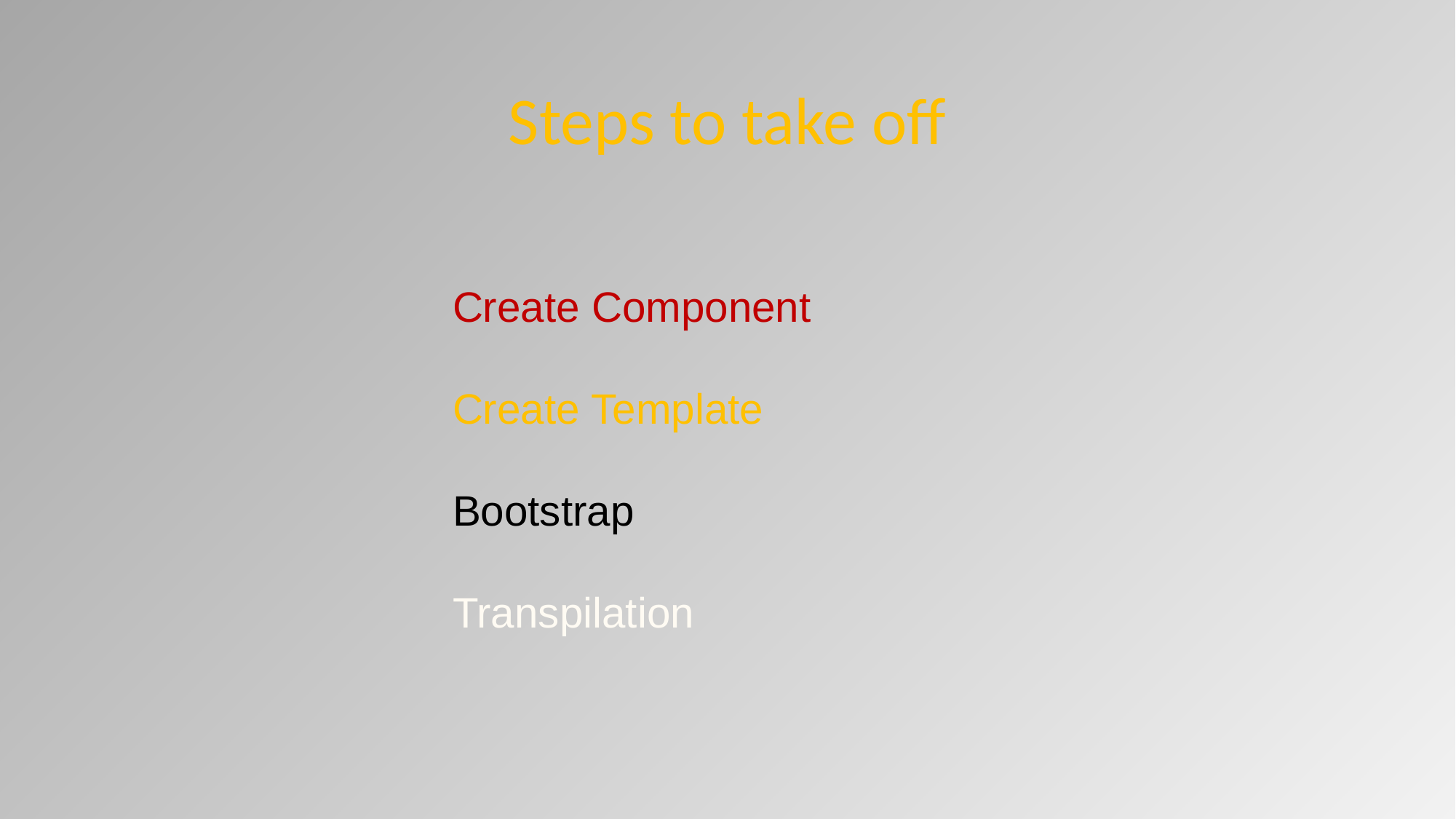

# Steps to take off
Create Component

Create Template

Bootstrap

Transpilation